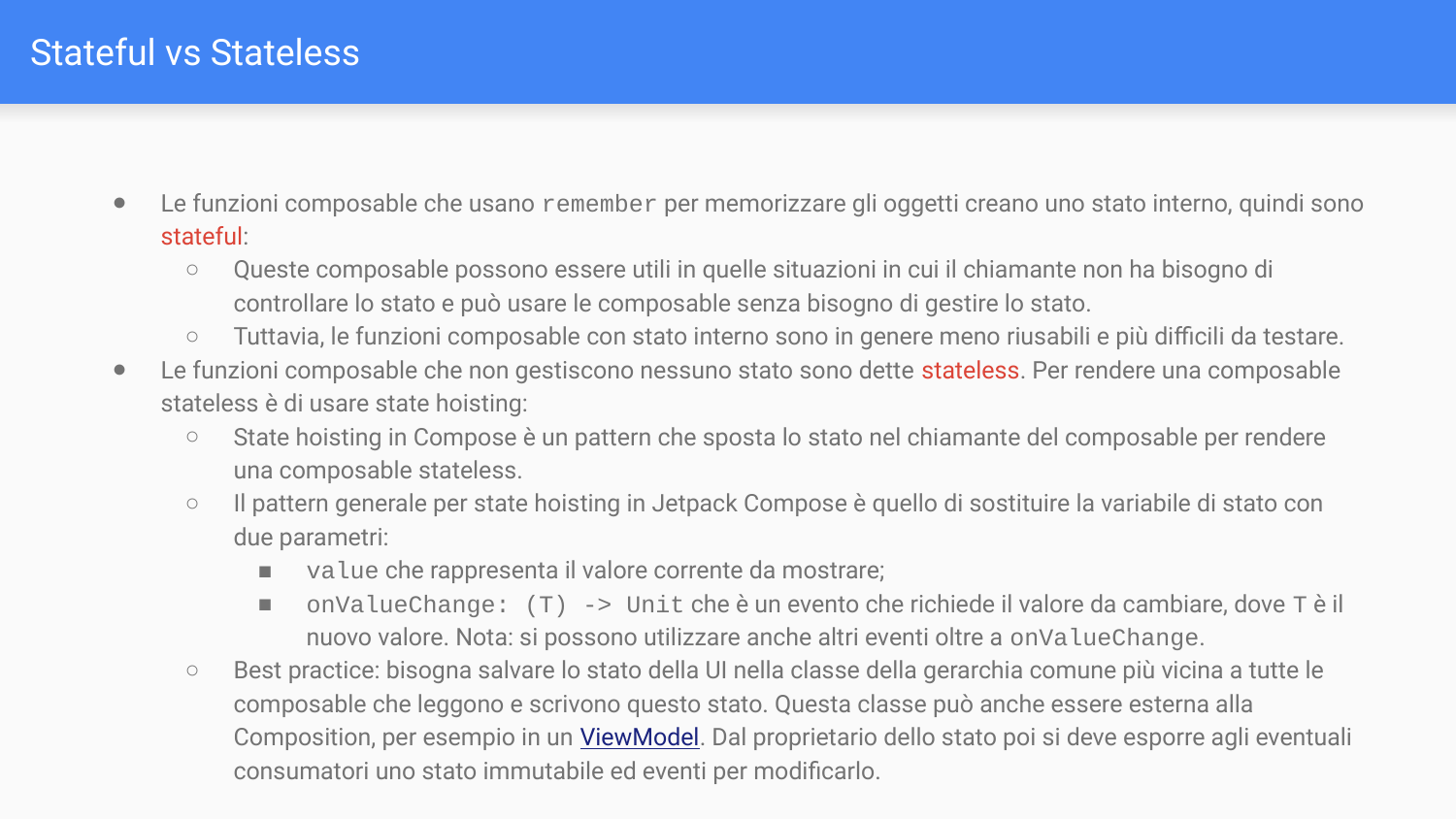

# Stateful vs Stateless
Le funzioni composable che usano remember per memorizzare gli oggetti creano uno stato interno, quindi sono stateful:
Queste composable possono essere utili in quelle situazioni in cui il chiamante non ha bisogno di controllare lo stato e può usare le composable senza bisogno di gestire lo stato.
Tuttavia, le funzioni composable con stato interno sono in genere meno riusabili e più difficili da testare.
Le funzioni composable che non gestiscono nessuno stato sono dette stateless. Per rendere una composable stateless è di usare state hoisting:
State hoisting in Compose è un pattern che sposta lo stato nel chiamante del composable per rendere una composable stateless.
Il pattern generale per state hoisting in Jetpack Compose è quello di sostituire la variabile di stato con due parametri:
value che rappresenta il valore corrente da mostrare;
onValueChange: (T) -> Unit che è un evento che richiede il valore da cambiare, dove T è il nuovo valore. Nota: si possono utilizzare anche altri eventi oltre a onValueChange.
Best practice: bisogna salvare lo stato della UI nella classe della gerarchia comune più vicina a tutte le composable che leggono e scrivono questo stato. Questa classe può anche essere esterna alla Composition, per esempio in un ViewModel. Dal proprietario dello stato poi si deve esporre agli eventuali consumatori uno stato immutabile ed eventi per modificarlo.